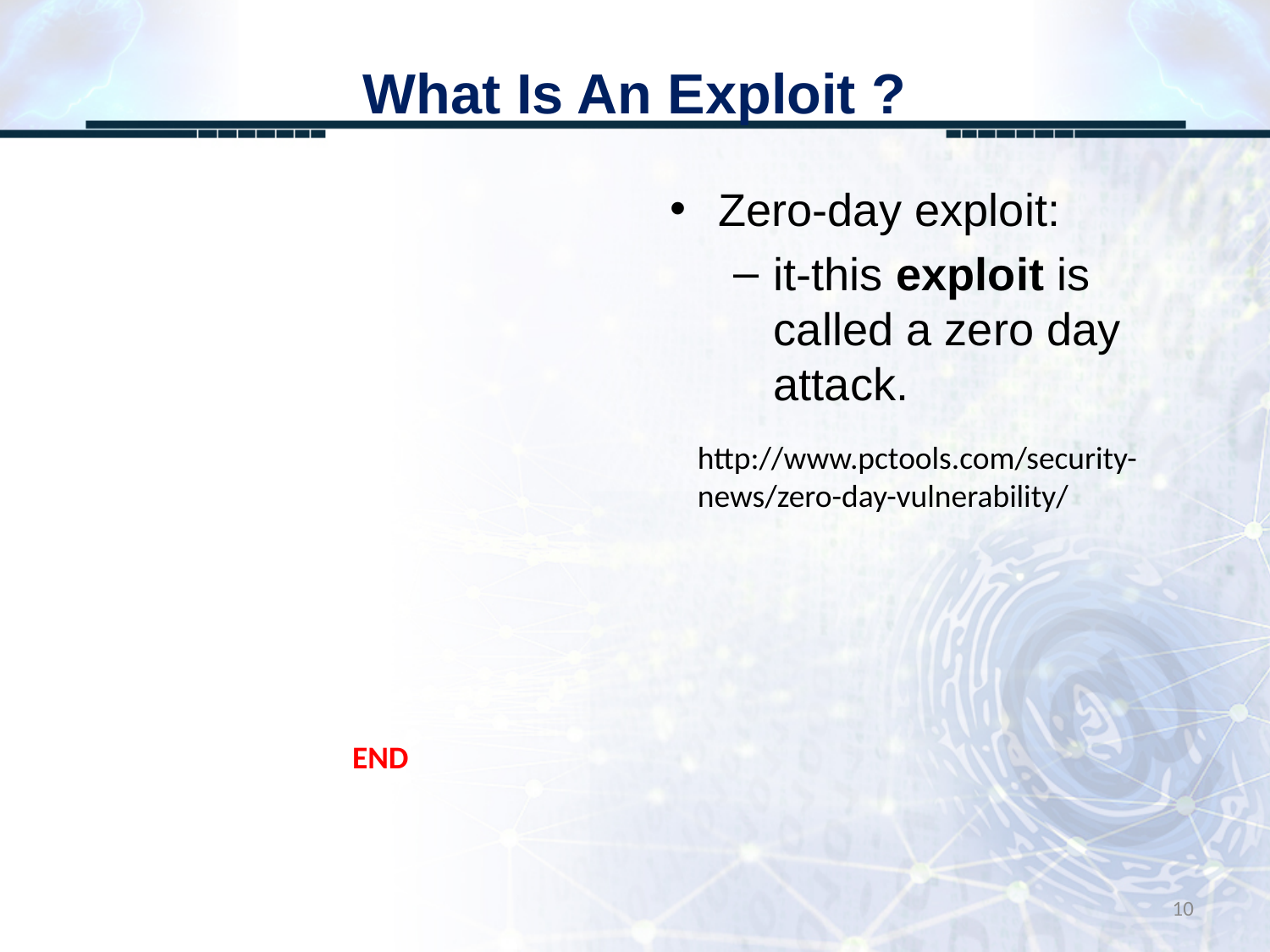

# What Is An Exploit ?
Zero-day exploit:
it-this exploit is called a zero day attack.
http://www.pctools.com/security-news/zero-day-vulnerability/
END
10